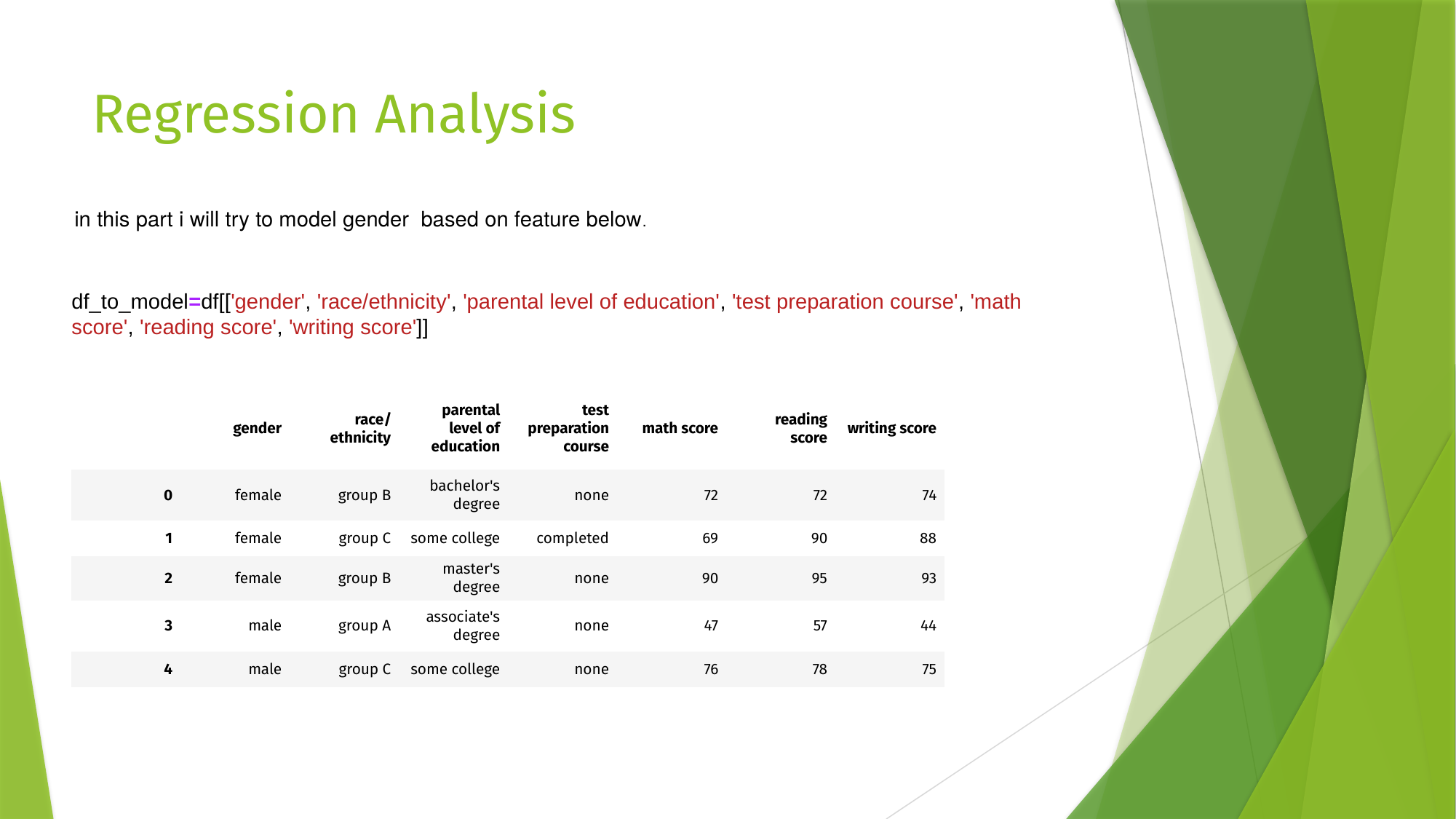

# Regression Analysis
in this part i will try to model gender  based on feature below.

df_to_model=df[['gender', 'race/ethnicity', 'parental level of education', 'test preparation course', 'math score', 'reading score', 'writing score']]

|  | gender | race/ethnicity | parental level of education | test preparation course | math score | reading score | writing score |
| --- | --- | --- | --- | --- | --- | --- | --- |
| 0 | female | group B | bachelor's degree | none | 72 | 72 | 74 |
| 1 | female | group C | some college | completed | 69 | 90 | 88 |
| 2 | female | group B | master's degree | none | 90 | 95 | 93 |
| 3 | male | group A | associate's degree | none | 47 | 57 | 44 |
| 4 | male | group C | some college | none | 76 | 78 | 75 |